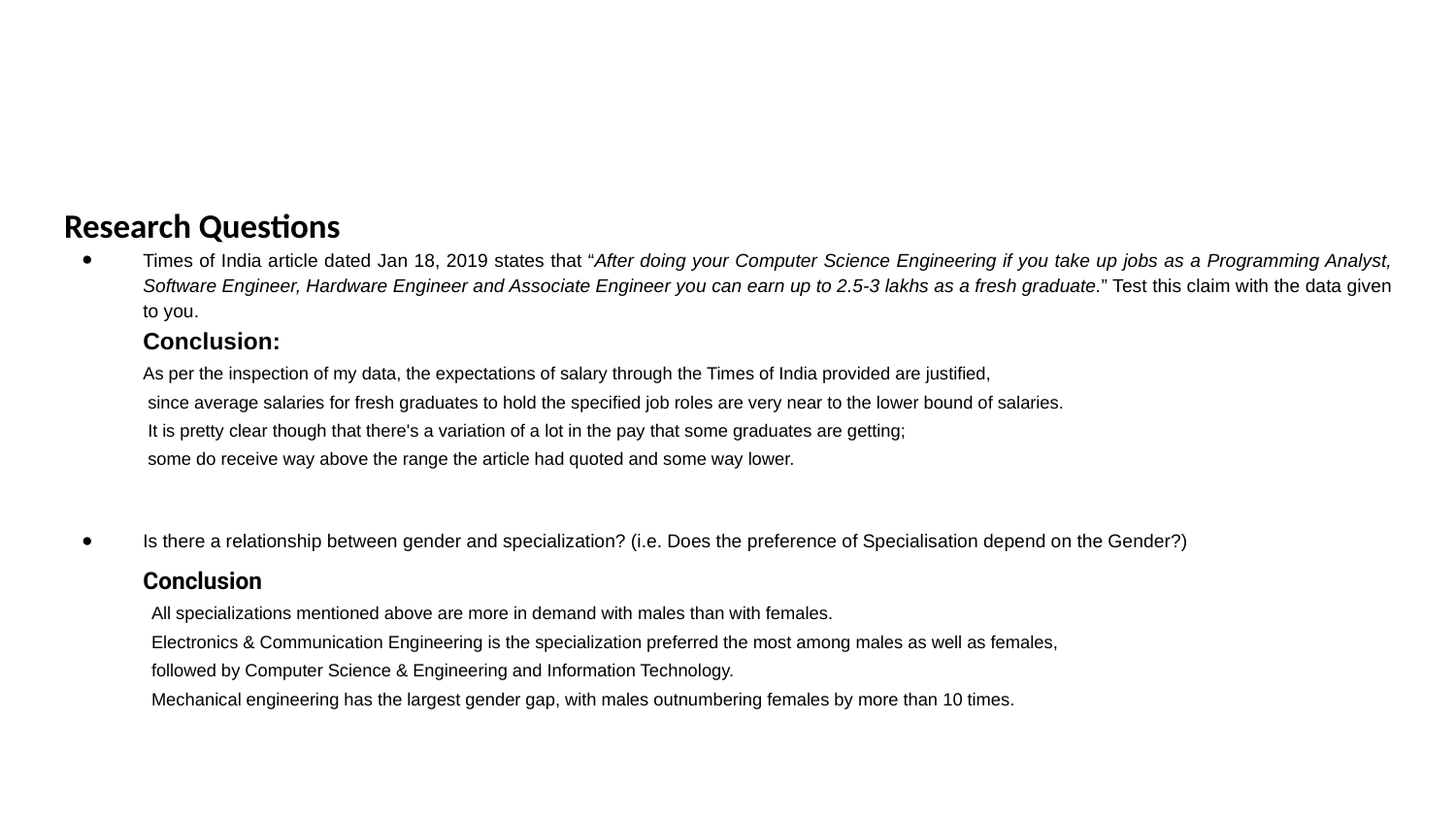

#
Research Questions
Times of India article dated Jan 18, 2019 states that “After doing your Computer Science Engineering if you take up jobs as a Programming Analyst, Software Engineer, Hardware Engineer and Associate Engineer you can earn up to 2.5-3 lakhs as a fresh graduate.” Test this claim with the data given to you.
Conclusion:
As per the inspection of my data, the expectations of salary through the Times of India provided are justified,
 since average salaries for fresh graduates to hold the specified job roles are very near to the lower bound of salaries.
 It is pretty clear though that there's a variation of a lot in the pay that some graduates are getting;
 some do receive way above the range the article had quoted and some way lower.

Is there a relationship between gender and specialization? (i.e. Does the preference of Specialisation depend on the Gender?)
Conclusion
                  All specializations mentioned above are more in demand with males than with females.
                  Electronics & Communication Engineering is the specialization preferred the most among males as well as females,
                  followed by Computer Science & Engineering and Information Technology.
                  Mechanical engineering has the largest gender gap, with males outnumbering females by more than 10 times.